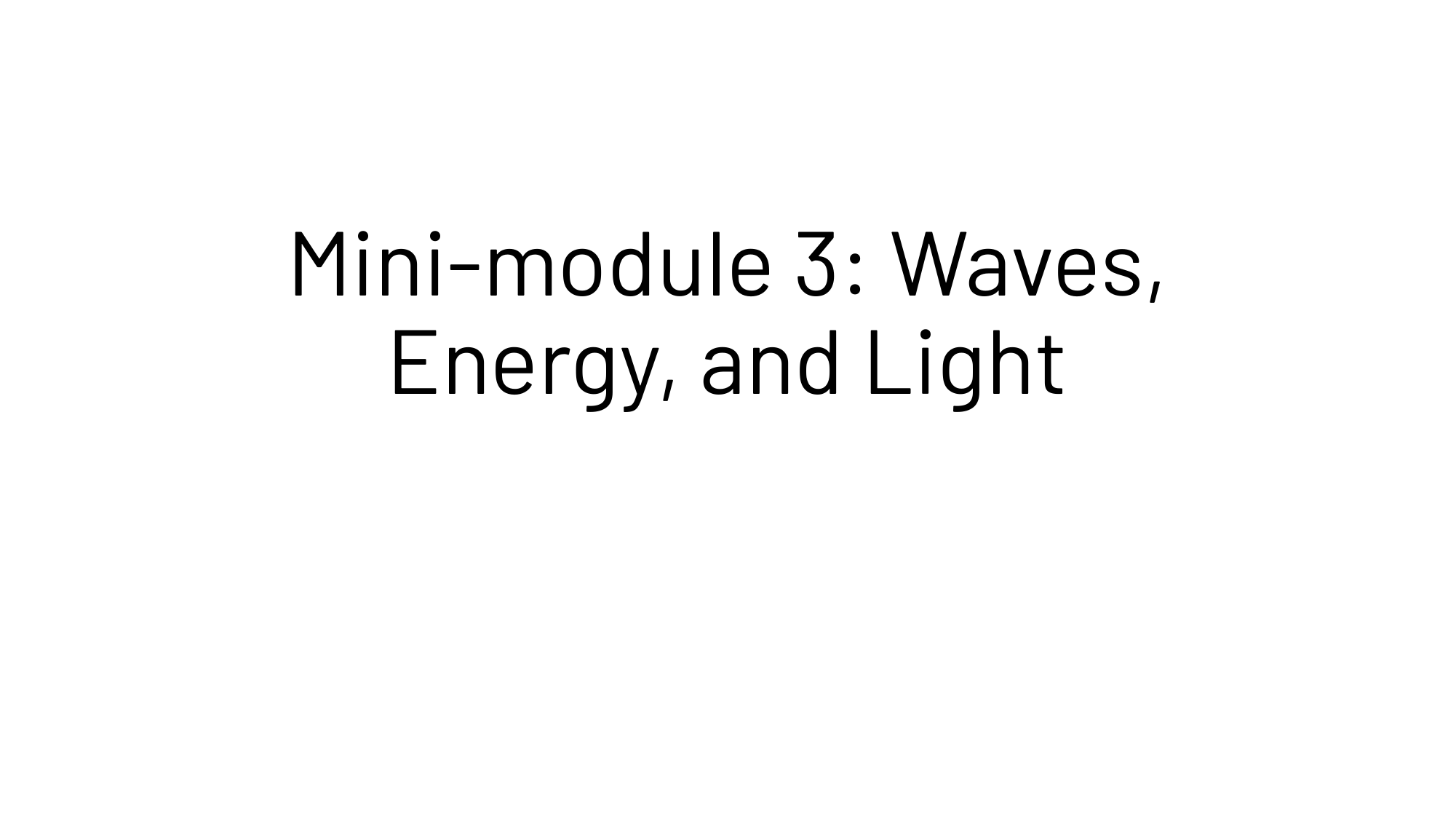

# Mini-module 3: Waves, Energy, and Light